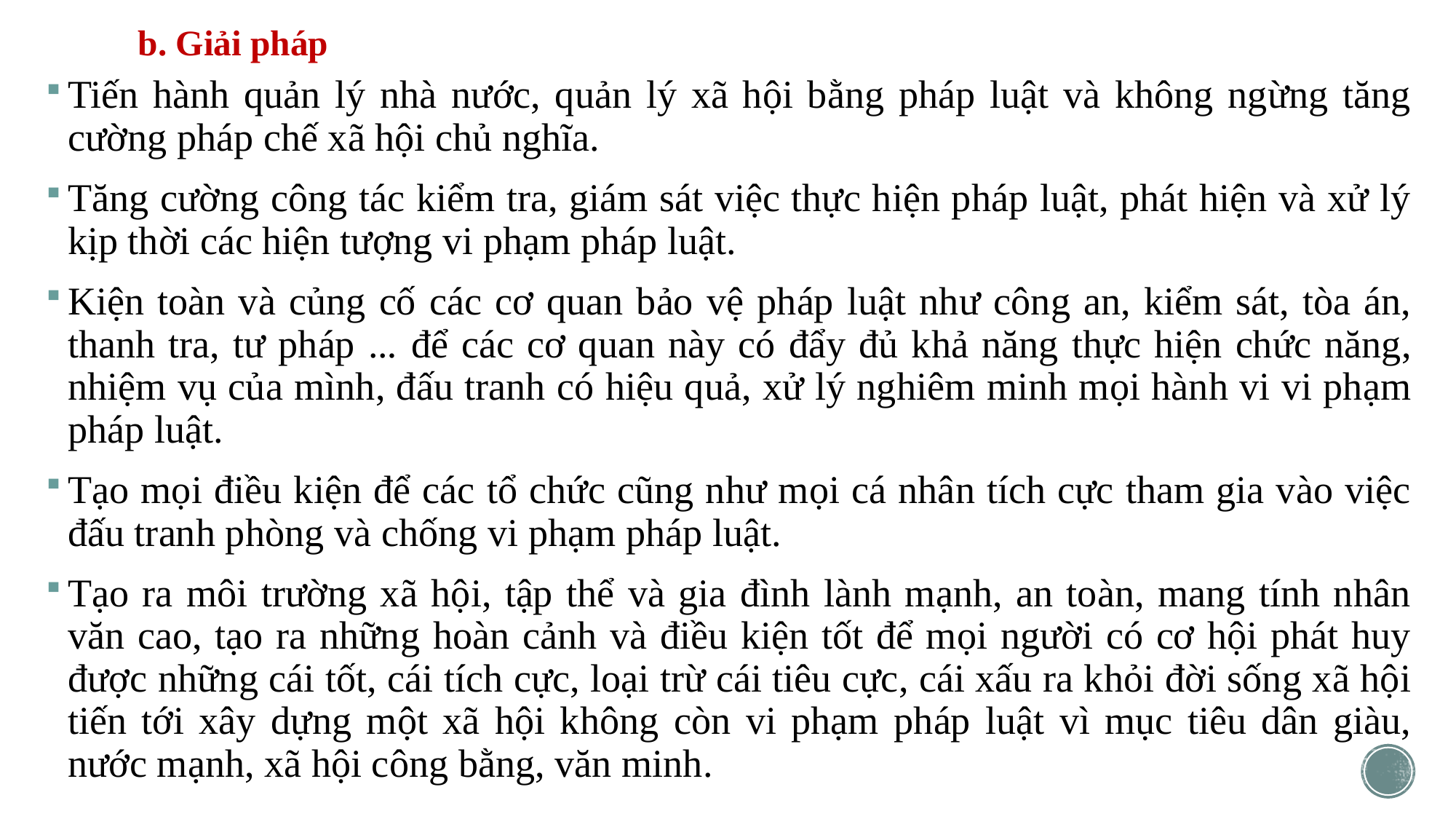

# b. Giải pháp
Tiến hành quản lý nhà nước, quản lý xã hội bằng pháp luật và không ngừng tăng cường pháp chế xã hội chủ nghĩa.
Tăng cường công tác kiểm tra, giám sát việc thực hiện pháp luật, phát hiện và xử lý kịp thời các hiện tượng vi phạm pháp luật.
Kiện toàn và củng cố các cơ quan bảo vệ pháp luật như công an, kiểm sát, tòa án, thanh tra, tư pháp ... để các cơ quan này có đẩy đủ khả năng thực hiện chức năng, nhiệm vụ của mình, đấu tranh có hiệu quả, xử lý nghiêm minh mọi hành vi vi phạm pháp luật.
Tạo mọi điều kiện để các tổ chức cũng như mọi cá nhân tích cực tham gia vào việc đấu tranh phòng và chống vi phạm pháp luật.
Tạo ra môi trường xã hội, tập thể và gia đình lành mạnh, an toàn, mang tính nhân văn cao, tạo ra những hoàn cảnh và điều kiện tốt để mọi người có cơ hội phát huy được những cái tốt, cái tích cực, loại trừ cái tiêu cực, cái xấu ra khỏi đời sống xã hội tiến tới xây dựng một xã hội không còn vi phạm pháp luật vì mục tiêu dân giàu, nước mạnh, xã hội công bằng, văn minh.